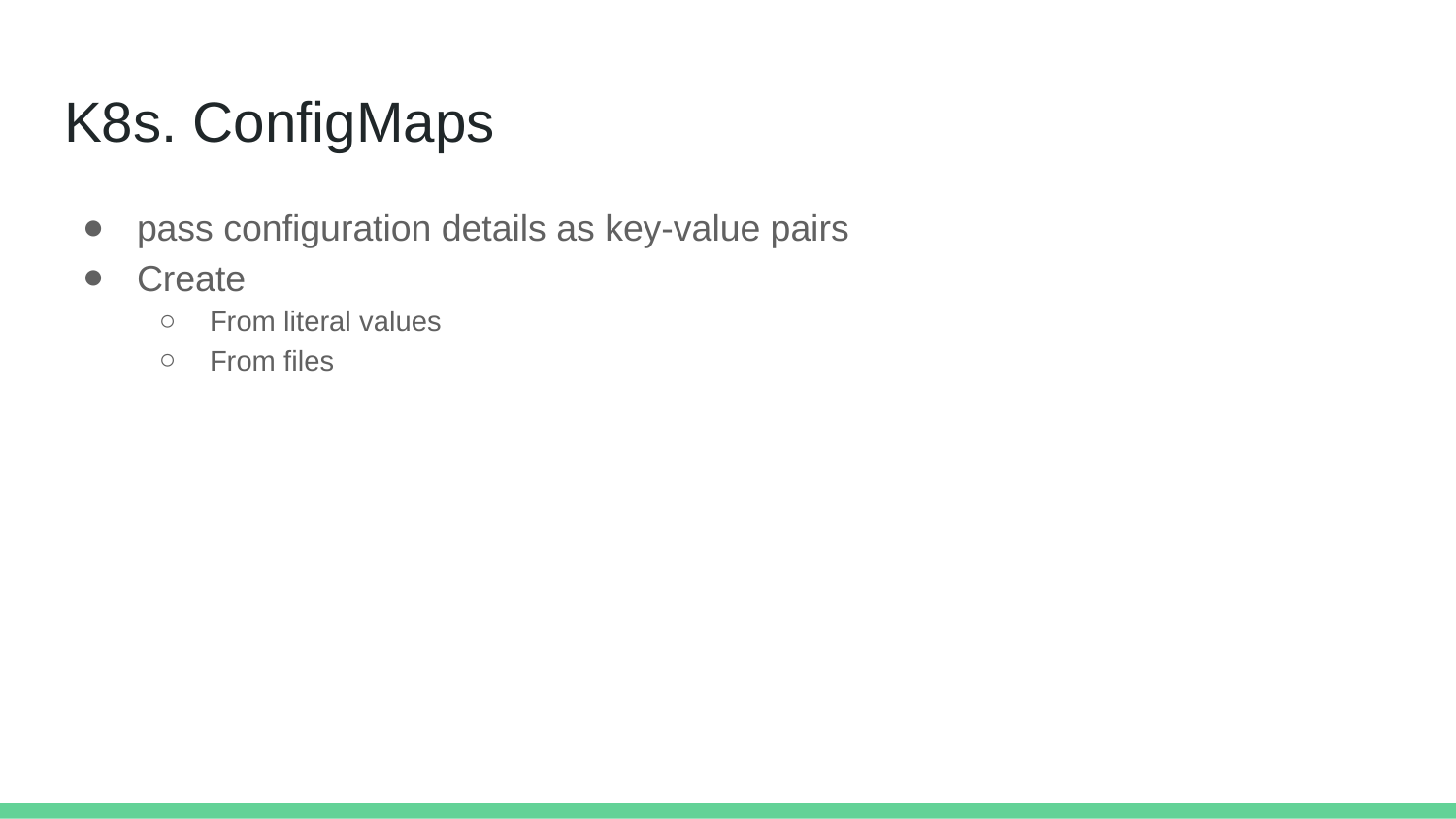

# K8s. ConfigMaps
pass configuration details as key-value pairs
Create
From literal values
From files